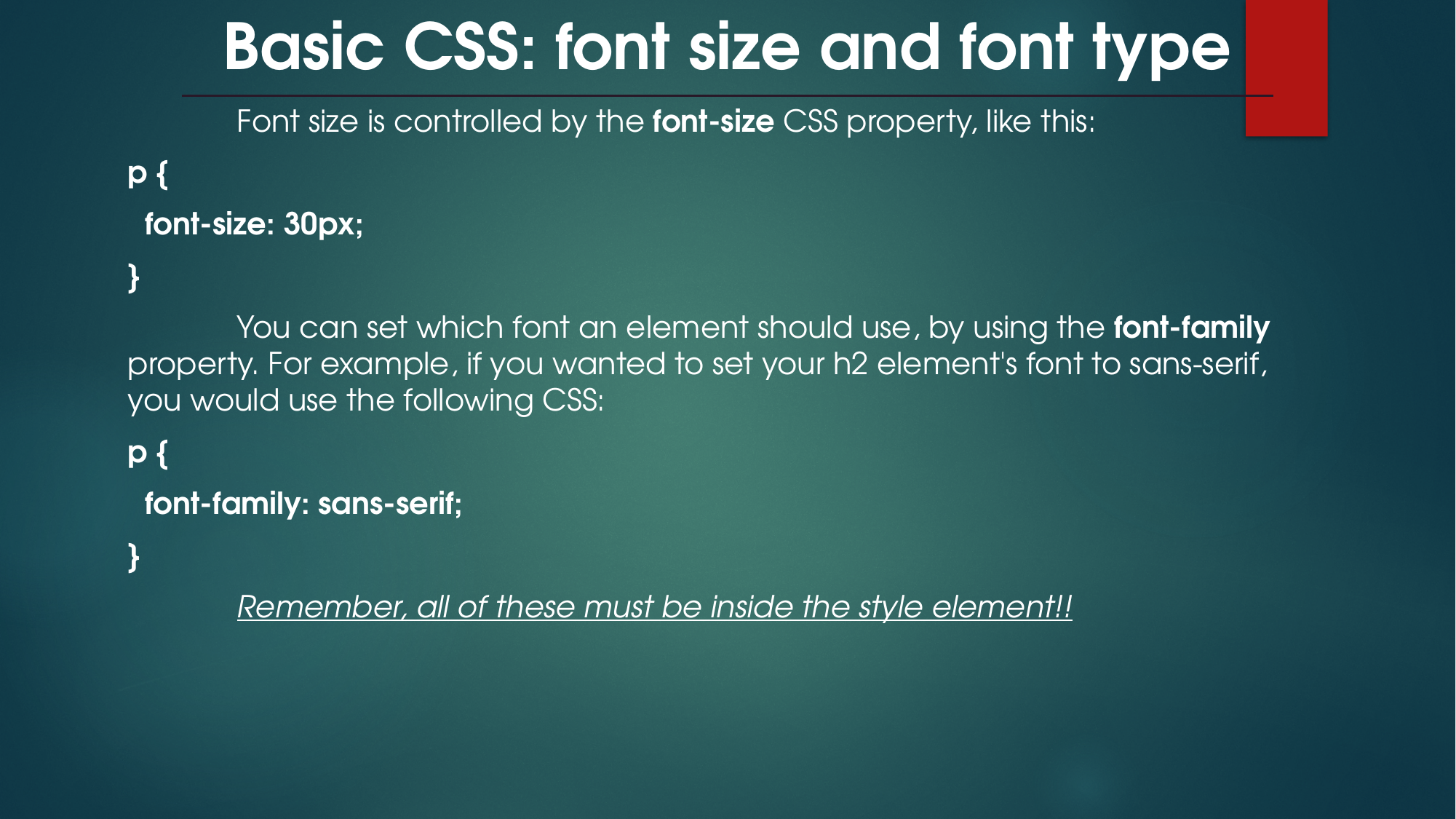

# Basic CSS: font size and font type
	Font size is controlled by the font-size CSS property, like this:
p {
  font-size: 30px;
}
	You can set which font an element should use, by using the font-family property. For example, if you wanted to set your h2 element's font to sans-serif, you would use the following CSS:
p {
  font-family: sans-serif;
}
	Remember, all of these must be inside the style element!!